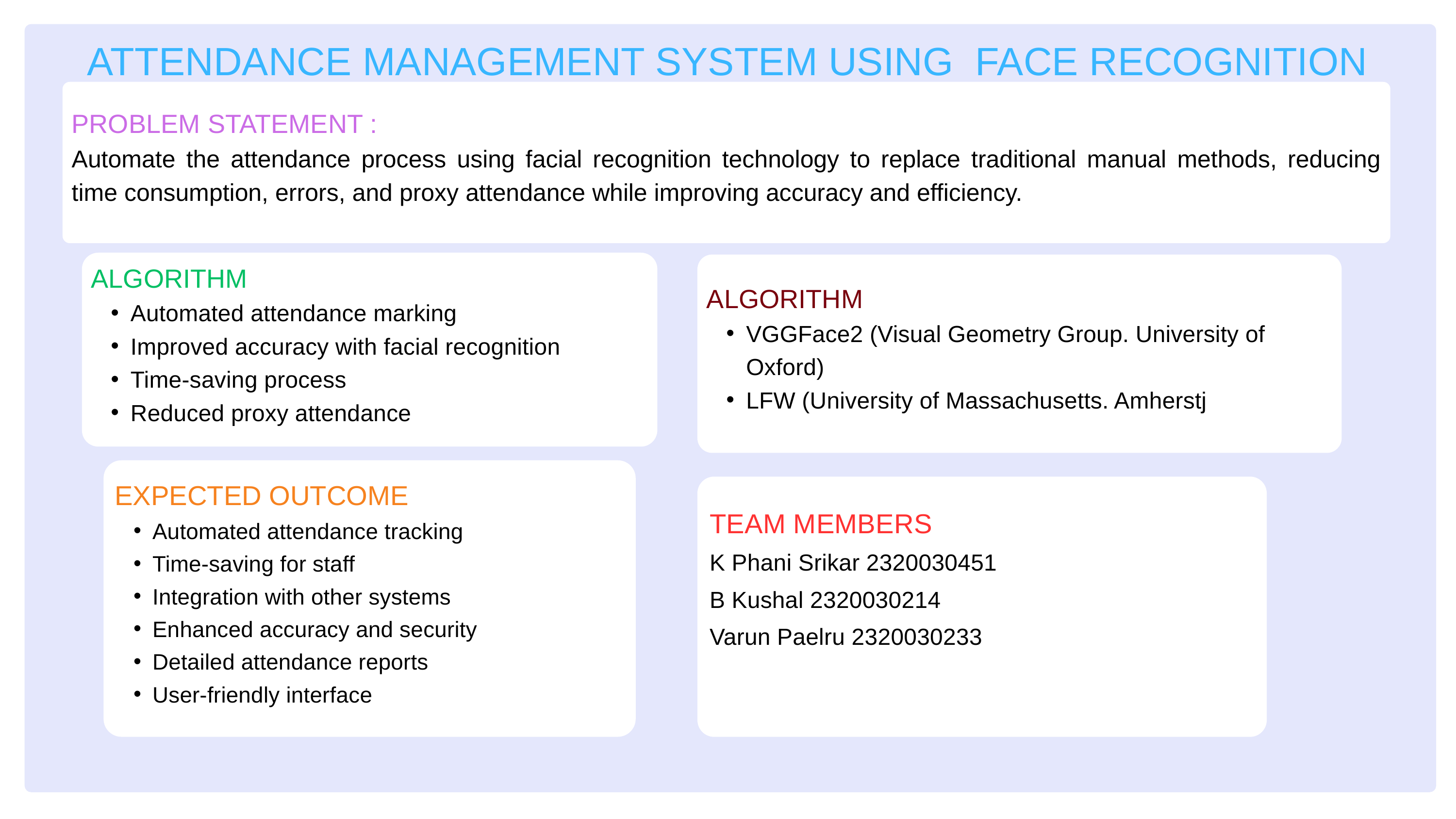

ATTENDANCE MANAGEMENT SYSTEM USING  FACE RECOGNITION

PROBLEM STATEMENT :
Automate the attendance process using facial recognition technology to replace traditional manual methods, reducing time consumption, errors, and proxy attendance while improving accuracy and efficiency.

ALGORITHM
Automated attendance marking
Improved accuracy with facial recognition
Time-saving process
Reduced proxy attendance

ALGORITHM
VGGFace2 (Visual Geometry Group. University of Oxford)
LFW (University of Massachusetts. Amherstj

EXPECTED OUTCOME
Automated attendance tracking
Time-saving for staff
Integration with other systems
Enhanced accuracy and security
Detailed attendance reports
User-friendly interface

TEAM MEMBERS
K Phani Srikar 2320030451
B Kushal 2320030214
Varun Paelru 2320030233